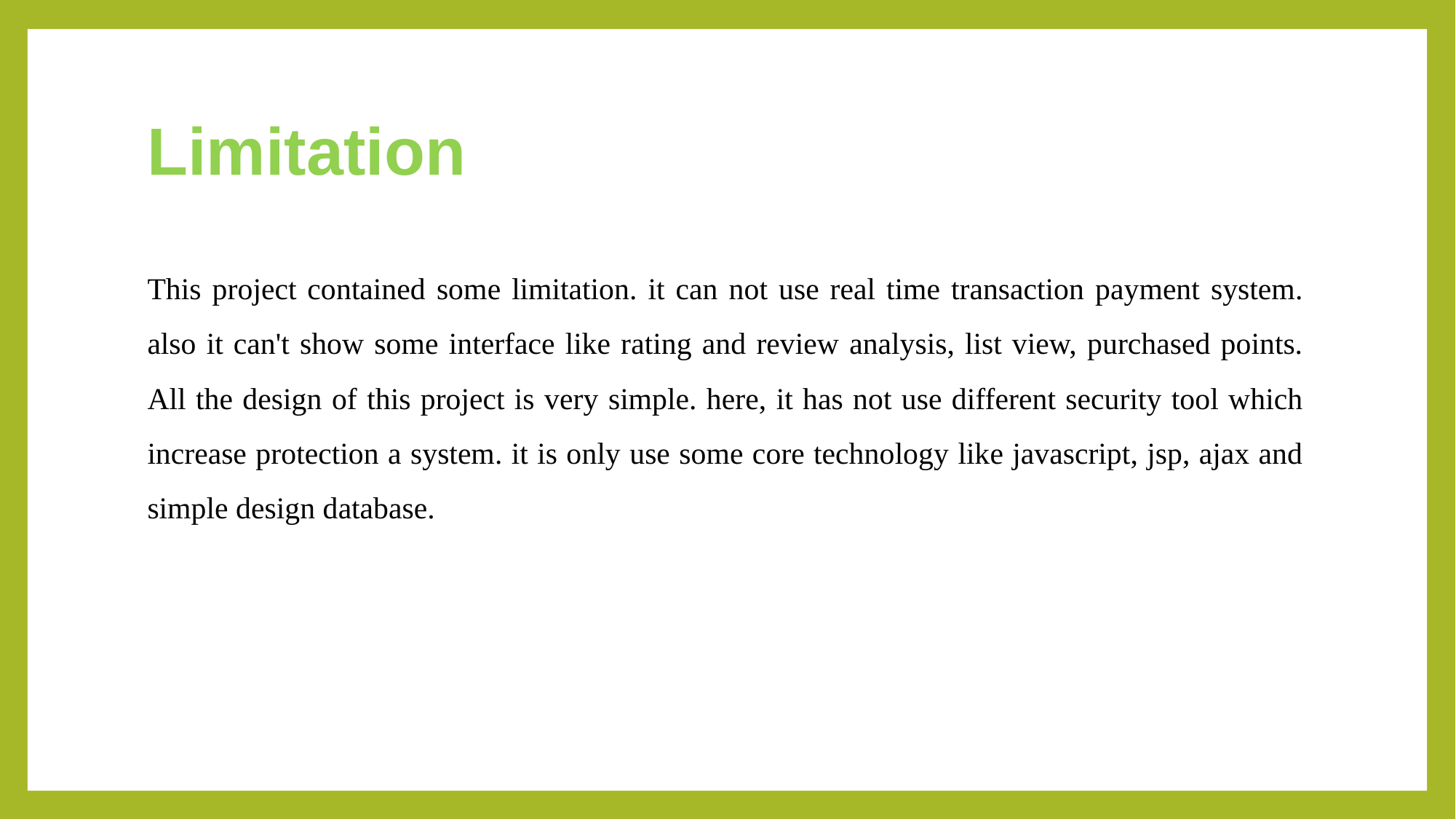

# Limitation
This project contained some limitation. it can not use real time transaction payment system. also it can't show some interface like rating and review analysis, list view, purchased points. All the design of this project is very simple. here, it has not use different security tool which increase protection a system. it is only use some core technology like javascript, jsp, ajax and simple design database.